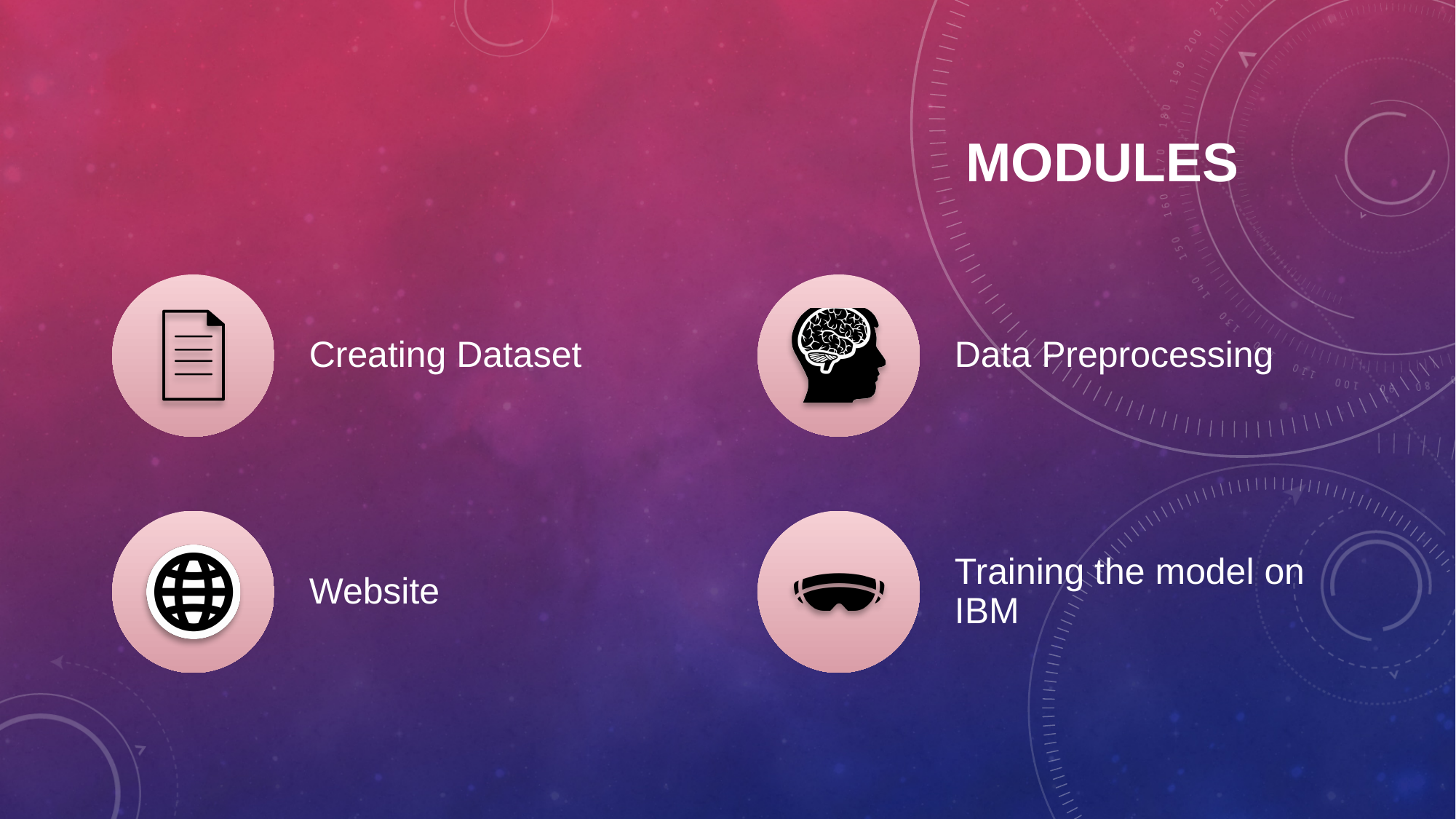

# modules
Creating Dataset
Data Preprocessing
Website
Training the model on IBM